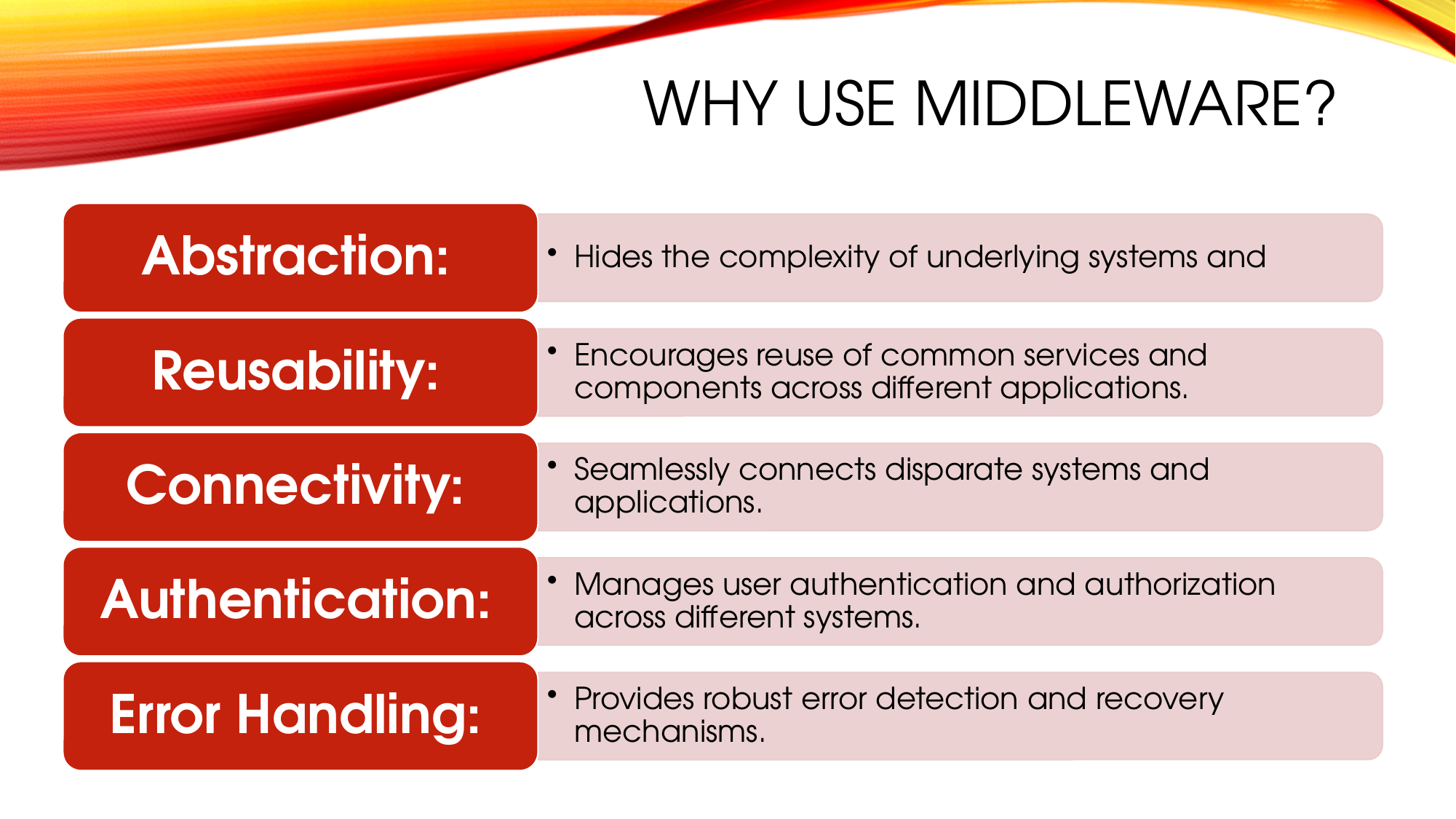

# Why Use Middleware?
Hides the complexity of underlying systems and
Abstraction:
Encourages reuse of common services and components across different applications.
Reusability:
Seamlessly connects disparate systems and applications.
Connectivity:
Manages user authentication and authorization across different systems.
Authentication:
Provides robust error detection and recovery mechanisms.
Error Handling: